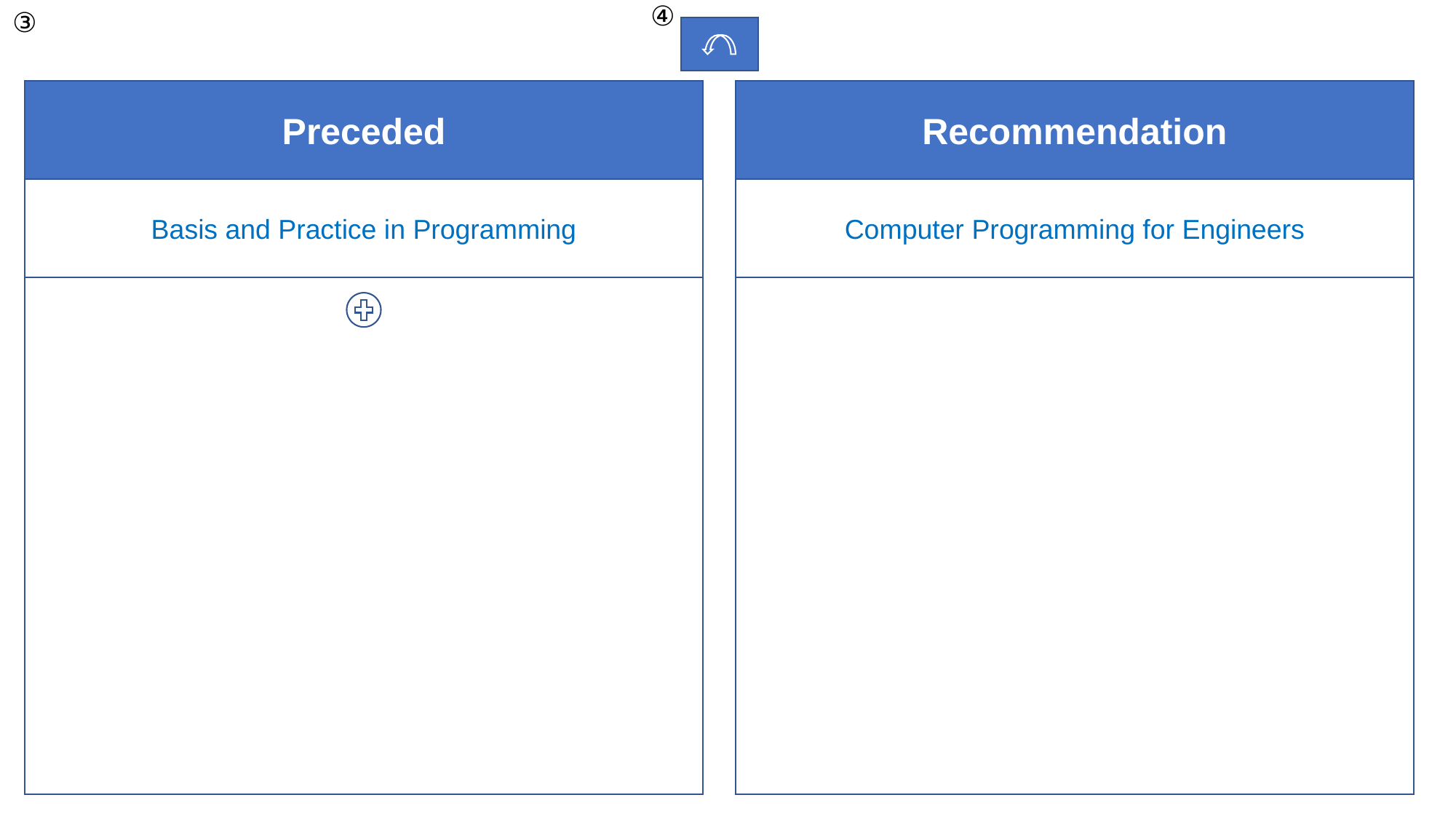

③
④

Preceded

Recommendation
Basis and Practice in Programming
Computer Programming for Engineers